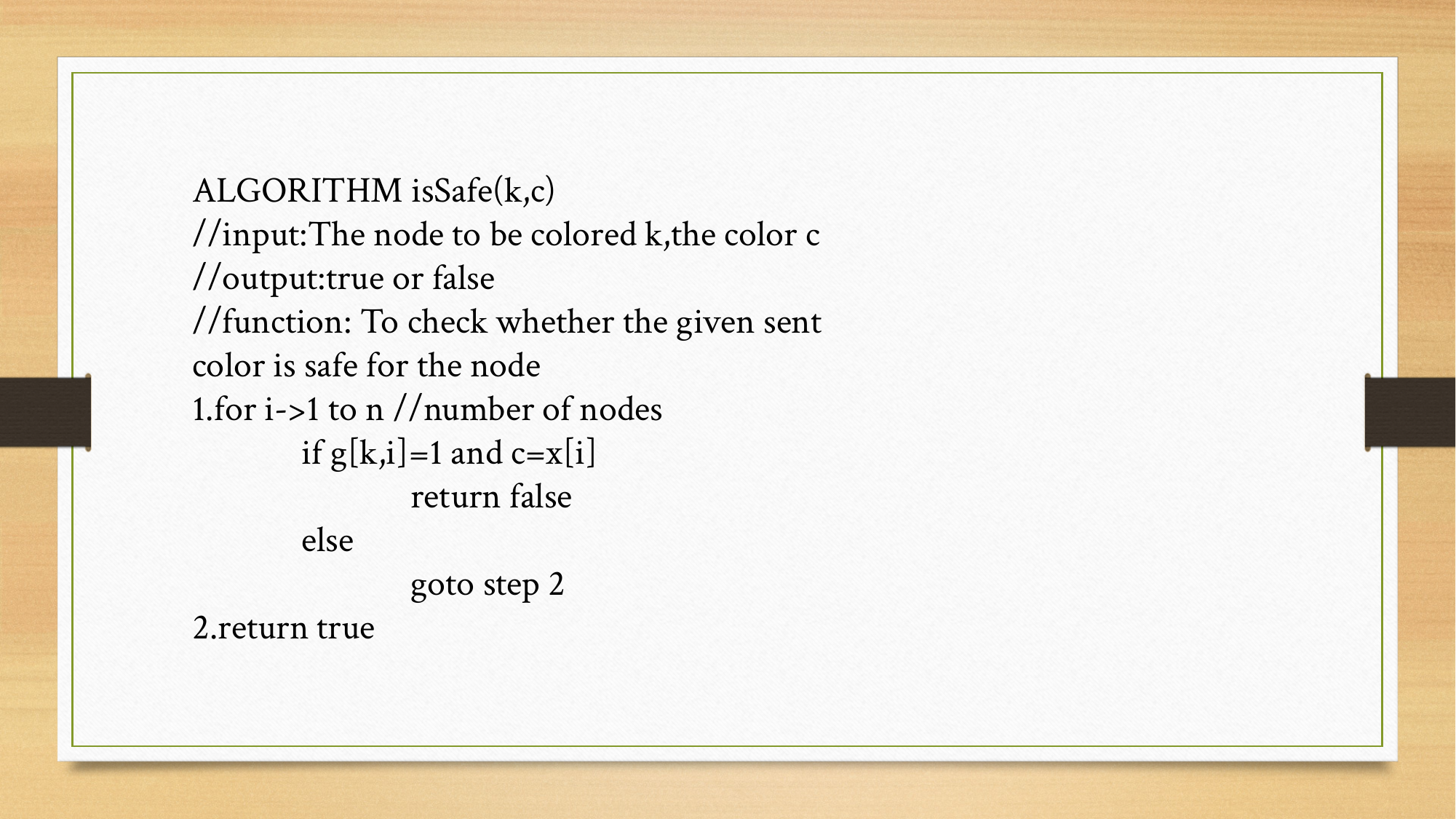

ALGORITHM isSafe(k,c)
//input:The node to be colored k,the color c
//output:true or false
//function: To check whether the given sent color is safe for the node
1.for i->1 to n //number of nodes
	if g[k,i]=1 and c=x[i]
		return false
	else
		goto step 2
2.return true